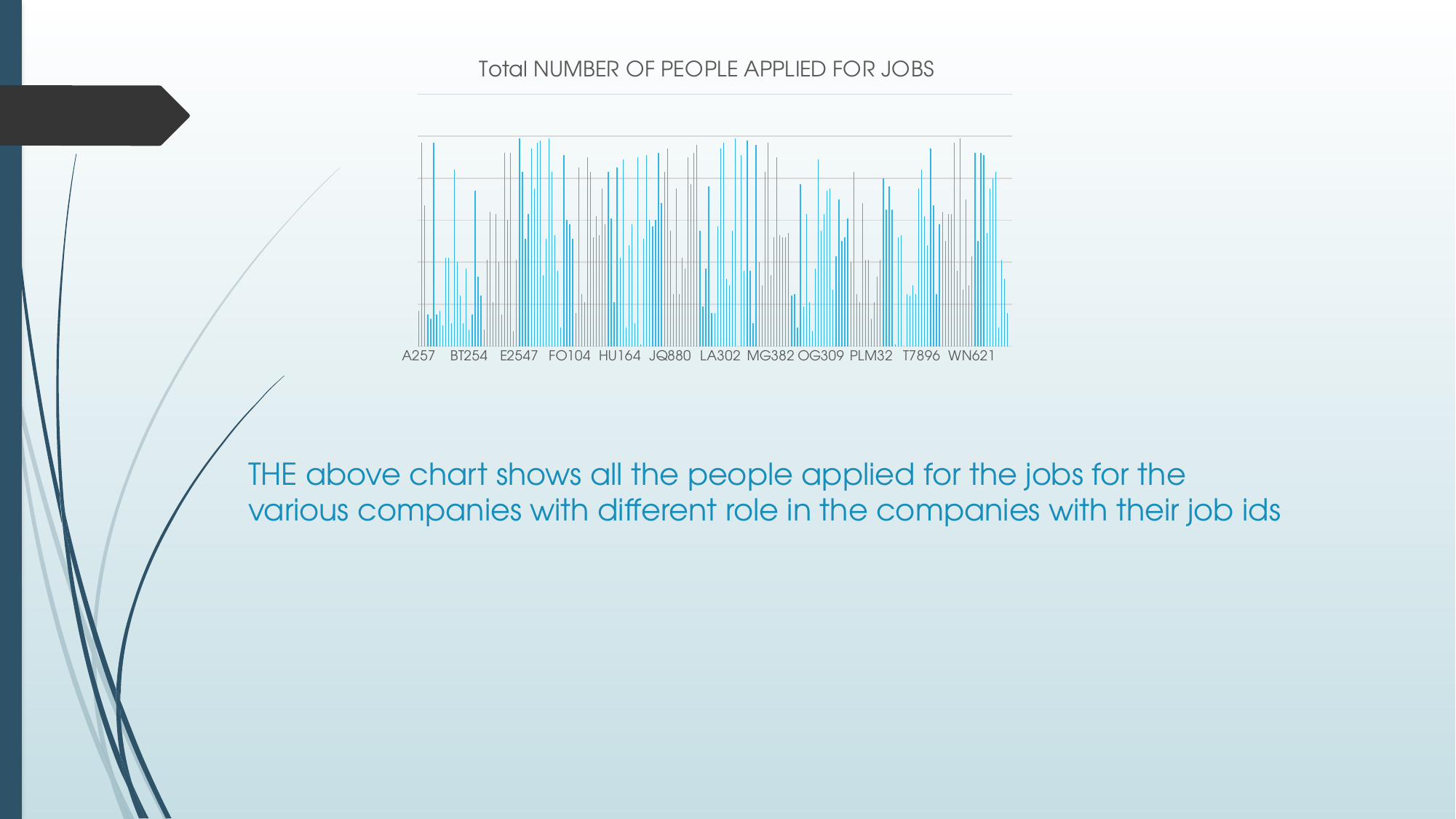

### Chart: Total NUMBER OF PEOPLE APPLIED FOR JOBS

| Category | Total |
|---|---|
| A257 | 17.0 |
| A4789 | 97.0 |
| AD427 | 67.0 |
| AE887 | 15.0 |
| AH434 | 13.0 |
| AS556 | 97.0 |
| AT481 | 15.0 |
| AU472 | 17.0 |
| AW554 | 10.0 |
| AZ567 | 42.0 |
| AZQ22 | 42.0 |
| B4568 | 11.0 |
| BE182 | 84.0 |
| BGT99 | 40.0 |
| BJ539 | 24.0 |
| BK519 | 11.0 |
| BK598 | 37.0 |
| BT254 | 8.0 |
| C7412 | 15.0 |
| CD388 | 74.0 |
| CDE78 | 33.0 |
| CE214 | 24.0 |
| CJ721 | 8.0 |
| CL304 | 41.0 |
| CM628 | 64.0 |
| CP247 | 21.0 |
| CR177 | 63.0 |
| CT522 | 40.0 |
| CT652 | 15.0 |
| DA320 | 92.0 |
| DF221 | 60.0 |
| DH439 | 92.0 |
| DN499 | 7.0 |
| DV897 | 41.0 |
| E2547 | 99.0 |
| EA436 | 83.0 |
| EB145 | 51.0 |
| EE379 | 63.0 |
| EF221 | 94.0 |
| EG522 | 75.0 |
| EN448 | 97.0 |
| ES741 | 98.0 |
| F7836 | 34.0 |
| FB543 | 51.0 |
| FB743 | 99.0 |
| FG852 | 83.0 |
| FH701 | 53.0 |
| FJ157 | 36.0 |
| FM0019 | 9.0 |
| FM336 | 91.0 |
| FM634 | 60.0 |
| FO104 | 58.0 |
| FP366 | 51.0 |
| FP854 | 16.0 |
| FR822 | 85.0 |
| FU900 | 25.0 |
| FV665 | 21.0 |
| GB120 | 90.0 |
| GB559 | 83.0 |
| GH663 | 52.0 |
| GI511 | 62.0 |
| GR190 | 53.0 |
| GT246 | 75.0 |
| GT512 | 58.0 |
| H7821 | 83.0 |
| HI563 | 61.0 |
| HJ221 | 21.0 |
| HN887 | 85.0 |
| HU164 | 42.0 |
| I5879 | 89.0 |
| ID379 | 9.0 |
| IF752 | 48.0 |
| IJ369 | 58.0 |
| IJ579 | 11.0 |
| IL367 | 90.0 |
| IP260 | 1.0 |
| IX336 | 51.0 |
| J2345 | 91.0 |
| J3692 | 60.0 |
| JD859 | 57.0 |
| JH566 | 60.0 |
| JK458 | 92.0 |
| JM336 | 68.0 |
| JM606 | 83.0 |
| JQ408 | 94.0 |
| JQ880 | 55.0 |
| JUY23 | 25.0 |
| KA199 | 75.0 |
| KB628 | 25.0 |
| KD467 | 42.0 |
| KF550 | 37.0 |
| KF557 | 90.0 |
| KG126 | 77.0 |
| KK708 | 92.0 |
| KK862 | 96.0 |
| KL234 | 55.0 |
| KL780 | 19.0 |
| KLV22 | 37.0 |
| KN644 | 76.0 |
| KO539 | 16.0 |
| L20P | 16.0 |
| L9987 | 57.0 |
| LA302 | 94.0 |
| LA792 | 97.0 |
| LA858 | 32.0 |
| LN318 | 29.0 |
| LO216 | 55.0 |
| LO356 | 99.0 |
| LO412 | 0.0 |
| LR809 | 91.0 |
| LS576 | 36.0 |
| LU201 | 98.0 |
| M3366 | 36.0 |
| M457 | 11.0 |
| M4LL | 96.0 |
| MA405 | 40.0 |
| MA520 | 29.0 |
| ME475 | 83.0 |
| MF309 | 97.0 |
| MG382 | 34.0 |
| MH857 | 52.0 |
| MI420 | 90.0 |
| MJU74 | 53.0 |
| MK367 | 52.0 |
| MK793 | 52.0 |
| MN302 | 54.0 |
| MN805 | 24.0 |
| MT238 | 25.0 |
| MU669 | 9.0 |
| N2587 | 77.0 |
| NE894 | 19.0 |
| NH715 | 63.0 |
| NHY852 | 21.0 |
| NY555 | 7.0 |
| O2546 | 37.0 |
| OA343 | 89.0 |
| OG309 | 55.0 |
| OJN21 | 63.0 |
| OK124 | 74.0 |
| OL884 | 75.0 |
| ON291 | 27.0 |
| ON728 | 43.0 |
| OT313 | 70.0 |
| OU364 | 50.0 |
| OZ147 | 52.0 |
| P3245 | 61.0 |
| P5221 | 40.0 |
| P8294 | 83.0 |
| PA575 | 25.0 |
| PE254 | 21.0 |
| PH540 | 68.0 |
| PK313 | 41.0 |
| PL778 | 41.0 |
| PLM32 | 13.0 |
| PO546 | 21.0 |
| PP744 | 33.0 |
| PT301 | 41.0 |
| PU329 | 80.0 |
| PU584 | 65.0 |
| Q6547 | 76.0 |
| QA223 | 65.0 |
| QM456 | 1.0 |
| QZ221 | 52.0 |
| R5569 | 53.0 |
| RD889 | 0.0 |
| RDX21 | 25.0 |
| RG998 | 24.0 |
| RV447 | 29.0 |
| S3658 | 25.0 |
| SX221 | 75.0 |
| T7896 | 84.0 |
| TF669 | 62.0 |
| TFX32 | 48.0 |
| TH789 | 94.0 |
| TV458 | 67.0 |
| U8792 | 25.0 |
| UCX22 | 58.0 |
| UH741 | 64.0 |
| UHV78 | 50.0 |
| UK564 | 63.0 |
| V369H | 63.0 |
| V7894 | 97.0 |
| VFR22 | 36.0 |
| VR457 | 99.0 |
| W6548 | 27.0 |
| WA336 | 70.0 |
| WD332 | 29.0 |
| WN621 | 43.0 |
| WS456 | 92.0 |
| WSC21 | 50.0 |
| X9638 | 92.0 |
| XSW55 | 91.0 |
| XW556 | 54.0 |
| Y5447 | 75.0 |
| YC780 | 80.0 |
| YG558 | 83.0 |
| YJ1236 | 9.0 |
| Z1110 | 41.0 |
| ZQ331 | 32.0 |
| ZSE55 | 16.0 |
| (blank) | None |
# THE above chart shows all the people applied for the jobs for the various companies with different role in the companies with their job ids